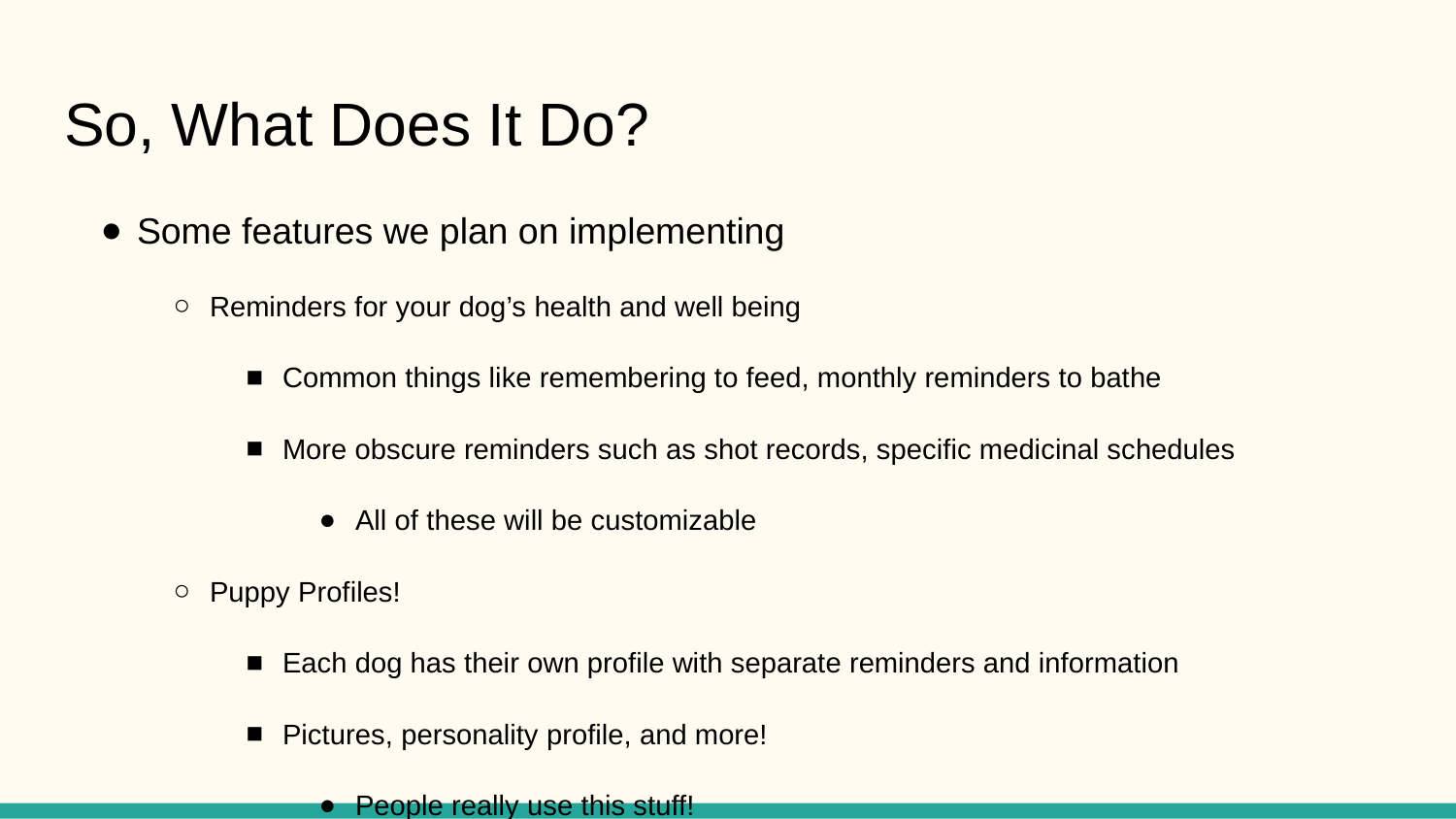

# So, What Does It Do?
Some features we plan on implementing
Reminders for your dog’s health and well being
Common things like remembering to feed, monthly reminders to bathe
More obscure reminders such as shot records, specific medicinal schedules
All of these will be customizable
Puppy Profiles!
Each dog has their own profile with separate reminders and information
Pictures, personality profile, and more!
People really use this stuff!
Provided information for different breeds of dog
Maybe your short-haired dog doesn’t need a monthly bath; we can tell you!
Example: Chihuahua’s can burn three times as many calories as a similarly aged 150lb dog, so experts recommend feeding active chihuahuas puppy food - even as adults - due to its increased nutritional value; based on their puppy profiles, we can relay this information to people when they feed their chihuahuas